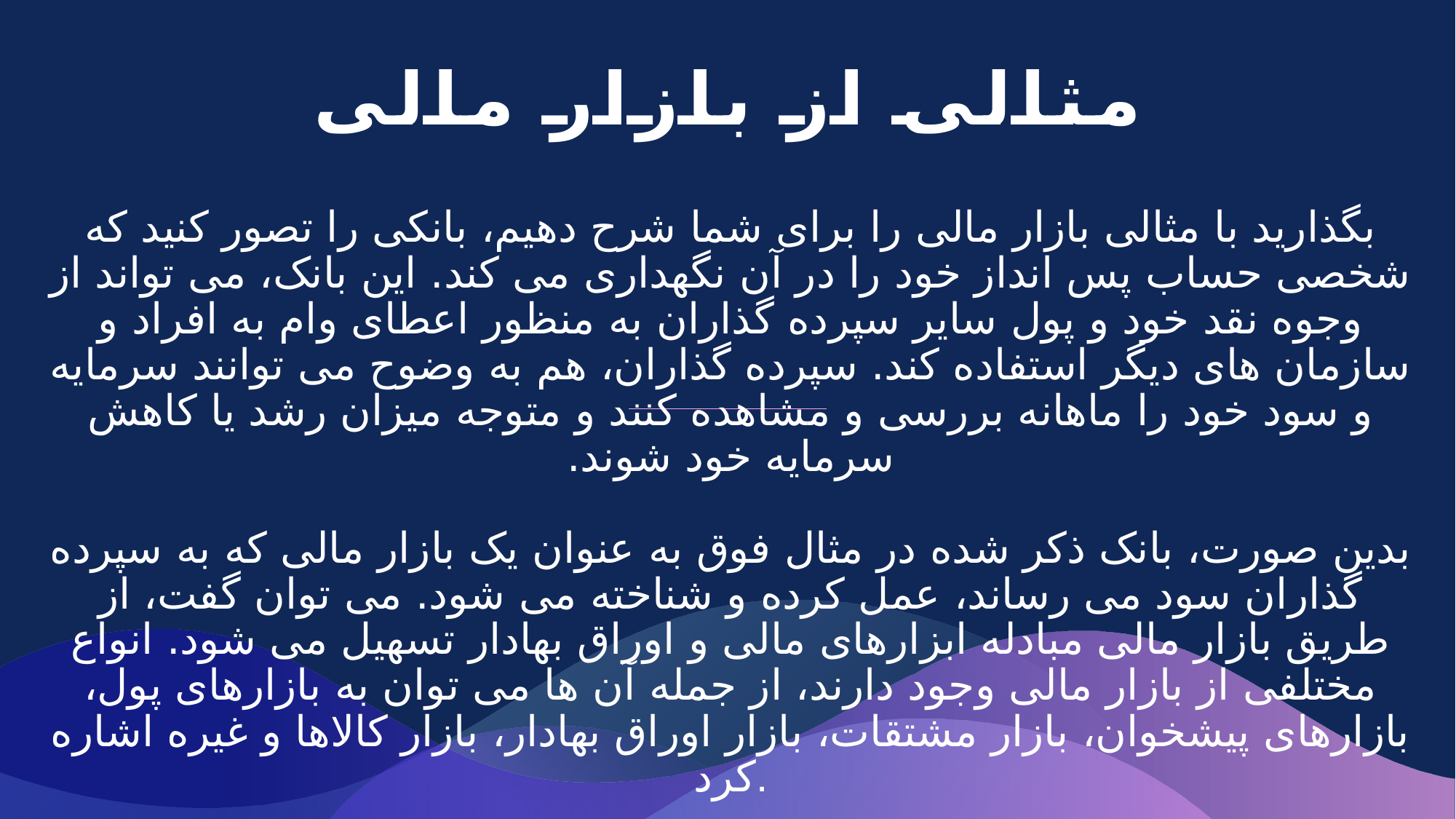

# مثالی از بازار مالی
بگذارید با مثالی بازار مالی را برای شما شرح دهیم، بانکی را تصور کنید که شخصی حساب پس انداز خود را در آن نگهداری می کند. این بانک، می تواند از وجوه نقد خود و پول سایر سپرده گذاران به منظور اعطای وام به افراد و سازمان های دیگر استفاده کند. سپرده گذاران، هم به وضوح می توانند سرمایه و سود خود را ماهانه بررسی و مشاهده کنند و متوجه میزان رشد یا کاهش سرمایه خود شوند.
بدین صورت، بانک ذکر شده در مثال فوق به عنوان یک بازار مالی که به سپرده گذاران سود می رساند، عمل کرده و شناخته می شود. می توان گفت، از طریق بازار مالی مبادله ابزارهای مالی و اوراق بهادار تسهیل می شود. انواع مختلفی از بازار مالی وجود دارند، از جمله آن ها می توان به بازارهای پول، بازارهای پیشخوان، بازار مشتقات، بازار اوراق بهادار، بازار کالاها و غیره اشاره کرد.